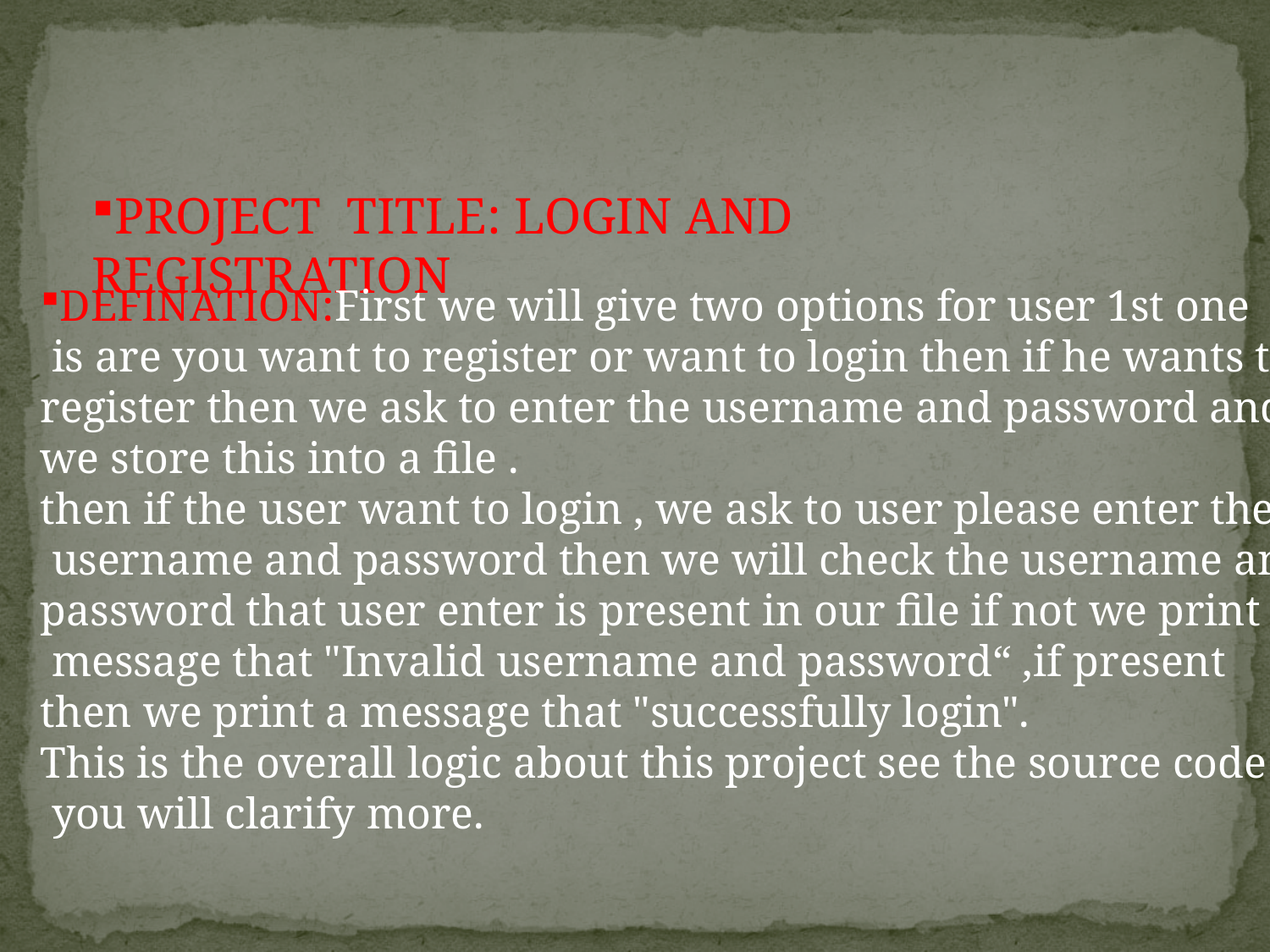

PROJECT  TITLE: LOGIN AND REGISTRATION

DEFINATION:First we will give two options for user 1st one
 is are you want to register or want to login then if he wants to
register then we ask to enter the username and password and
we store this into a file .
then if the user want to login , we ask to user please enter the
 username and password then we will check the username and
password that user enter is present in our file if not we print a
 message that "Invalid username and password“ ,if present
then we print a message that "successfully login".
This is the overall logic about this project see the source code
 you will clarify more.